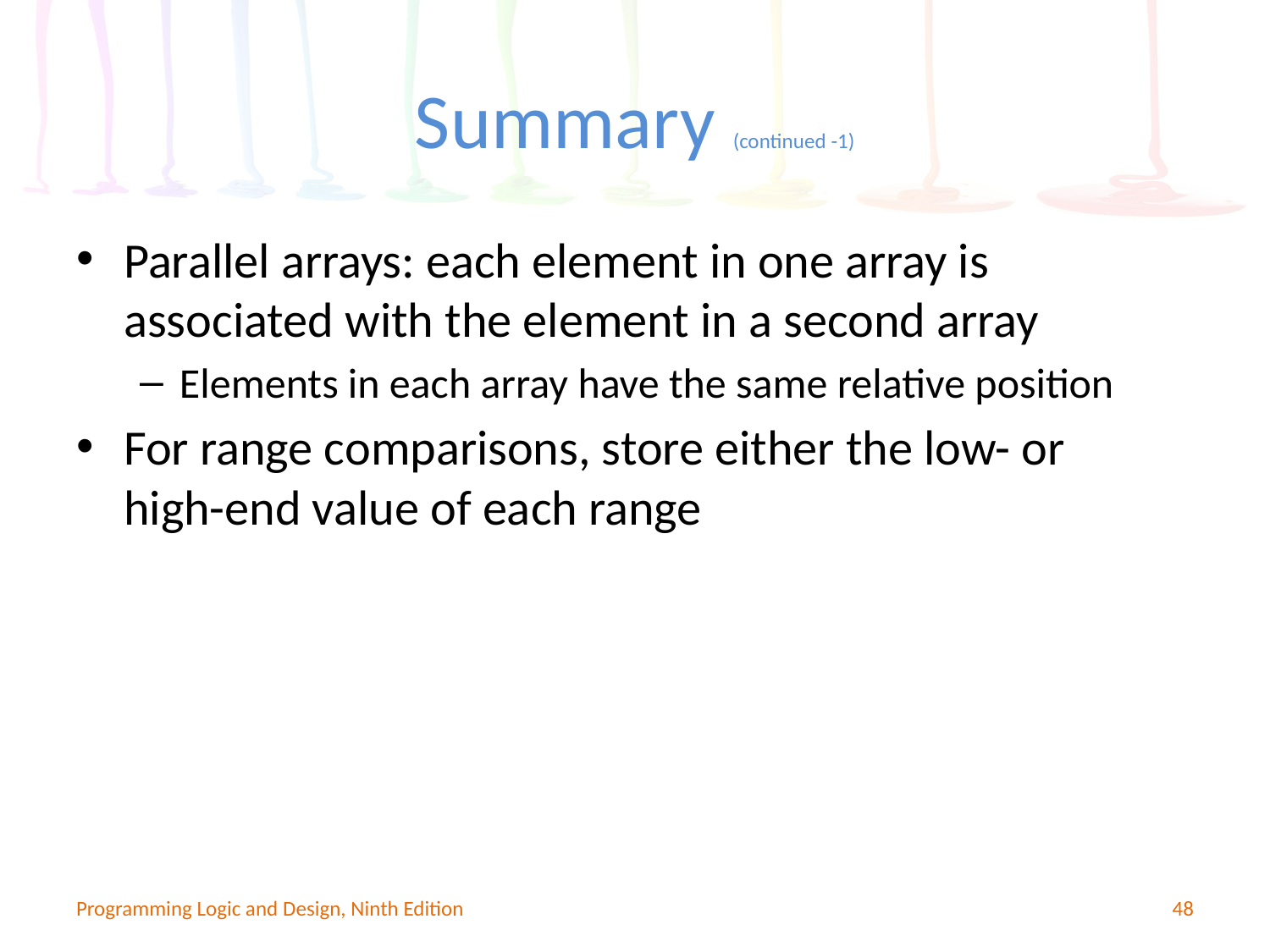

# Summary (continued -1)
Parallel arrays: each element in one array is associated with the element in a second array
Elements in each array have the same relative position
For range comparisons, store either the low- or high-end value of each range
Programming Logic and Design, Ninth Edition
48